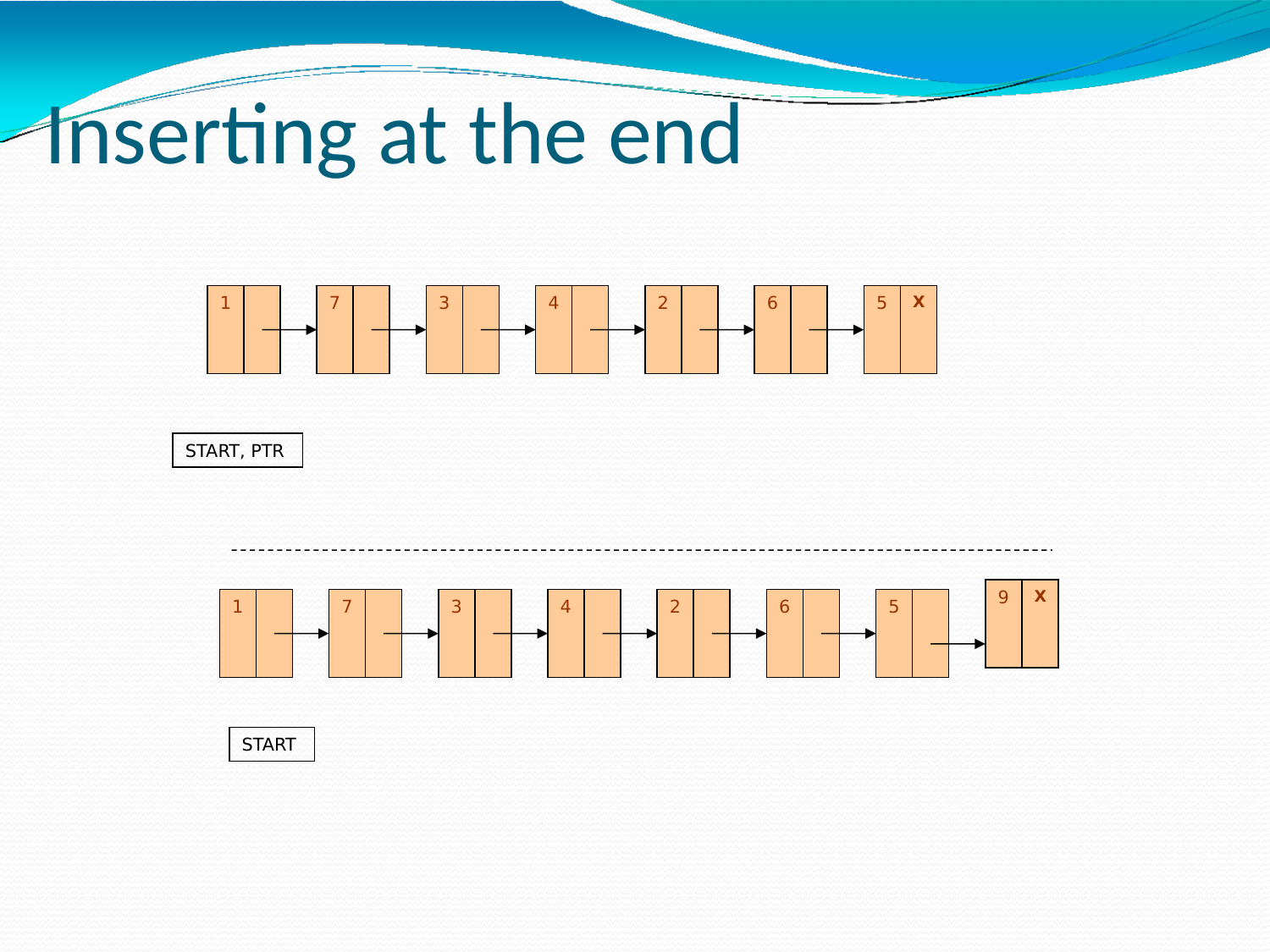

Inserting at the end
1

7

3

4

2

6

5
X

START, PTR

9
X
1

7

3

4

2

6

5

START